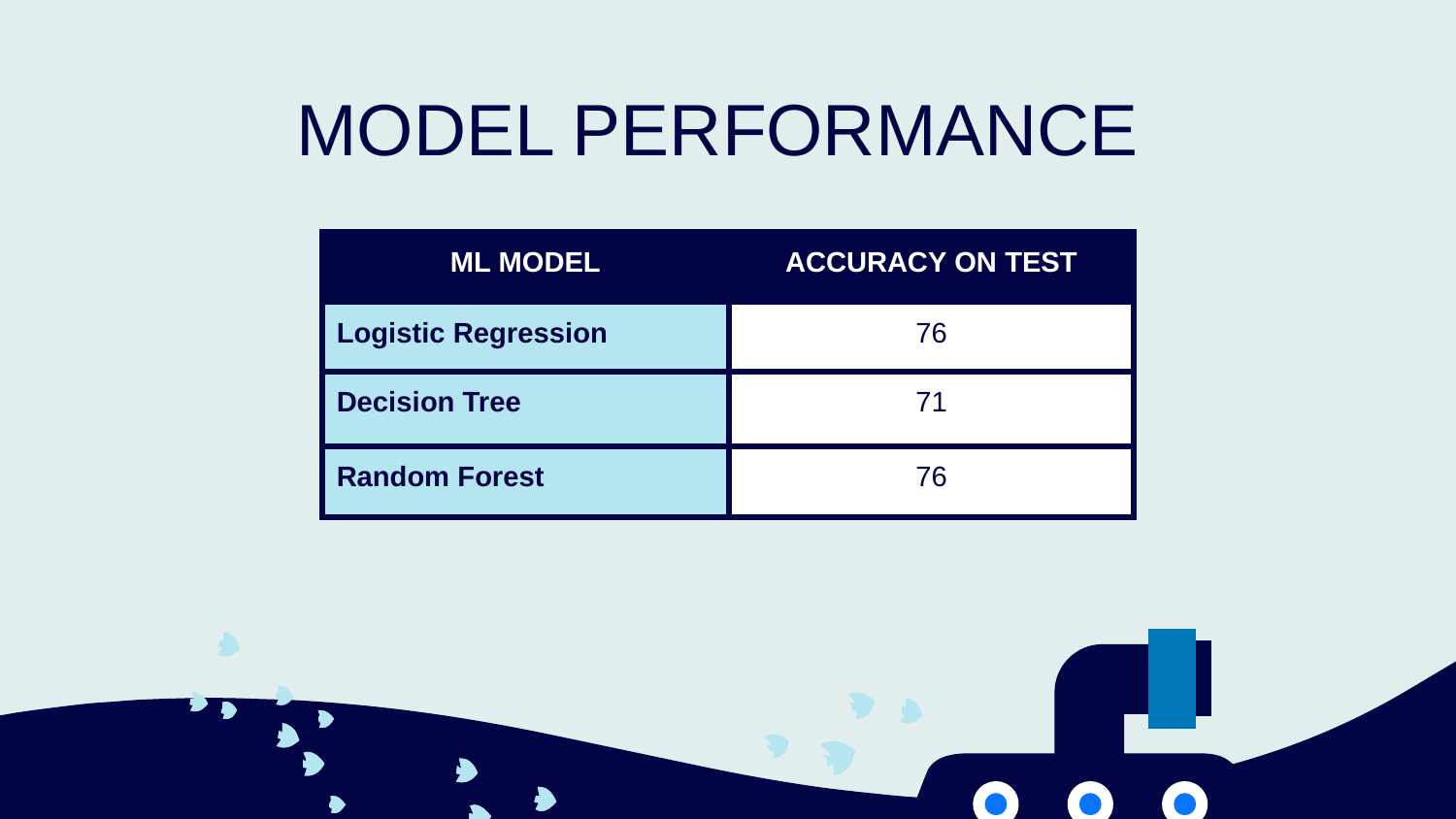

# MODEL PERFORMANCE
| ML MODEL | ACCURACY ON TEST |
| --- | --- |
| Logistic Regression | 76 |
| Decision Tree | 71 |
| Random Forest | 76 |